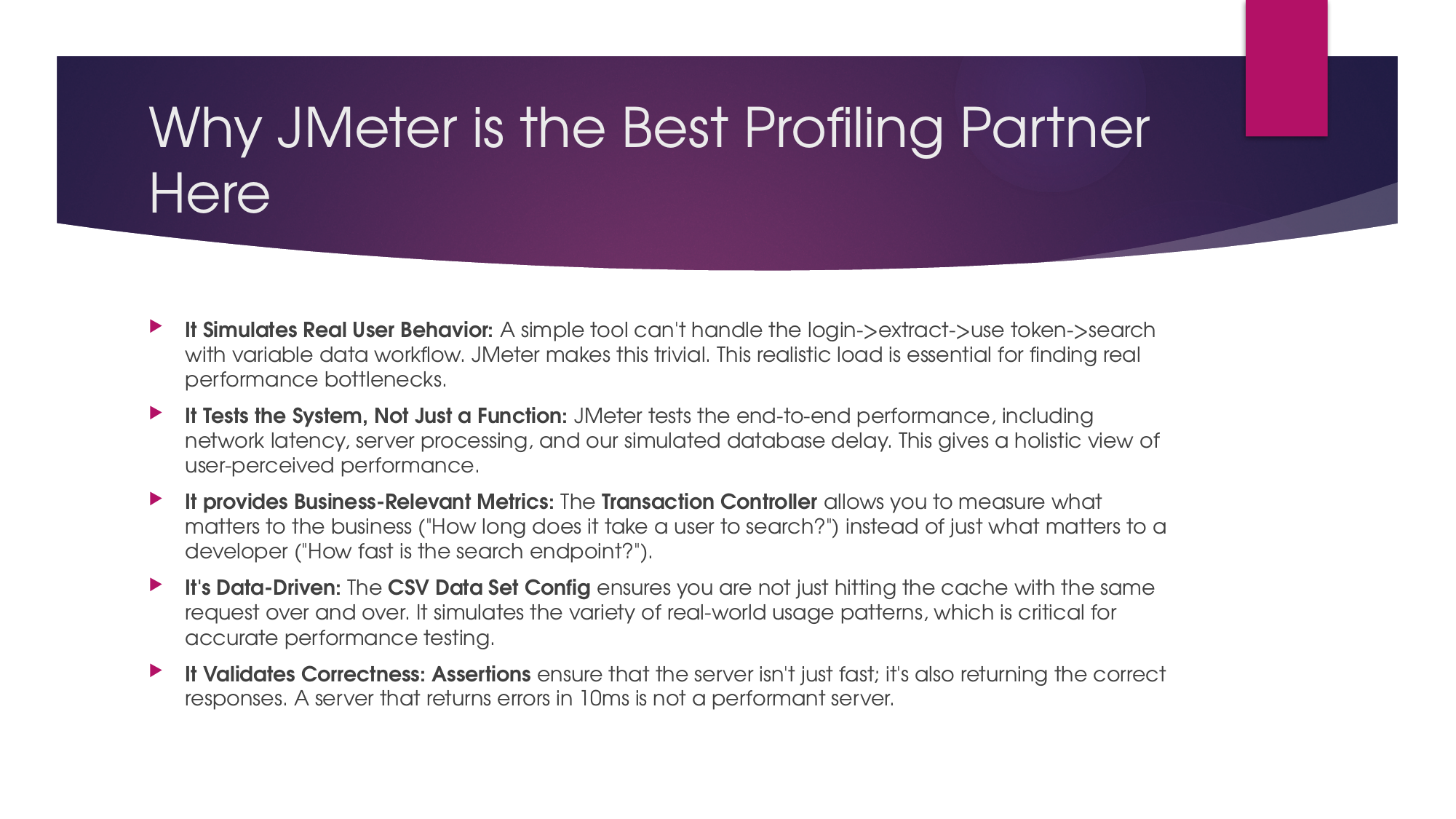

# Why JMeter is the Best Profiling Partner Here
It Simulates Real User Behavior: A simple tool can't handle the login->extract->use token->search with variable data workflow. JMeter makes this trivial. This realistic load is essential for finding real performance bottlenecks.
It Tests the System, Not Just a Function: JMeter tests the end-to-end performance, including network latency, server processing, and our simulated database delay. This gives a holistic view of user-perceived performance.
It provides Business-Relevant Metrics: The Transaction Controller allows you to measure what matters to the business ("How long does it take a user to search?") instead of just what matters to a developer ("How fast is the search endpoint?").
It's Data-Driven: The CSV Data Set Config ensures you are not just hitting the cache with the same request over and over. It simulates the variety of real-world usage patterns, which is critical for accurate performance testing.
It Validates Correctness: Assertions ensure that the server isn't just fast; it's also returning the correct responses. A server that returns errors in 10ms is not a performant server.